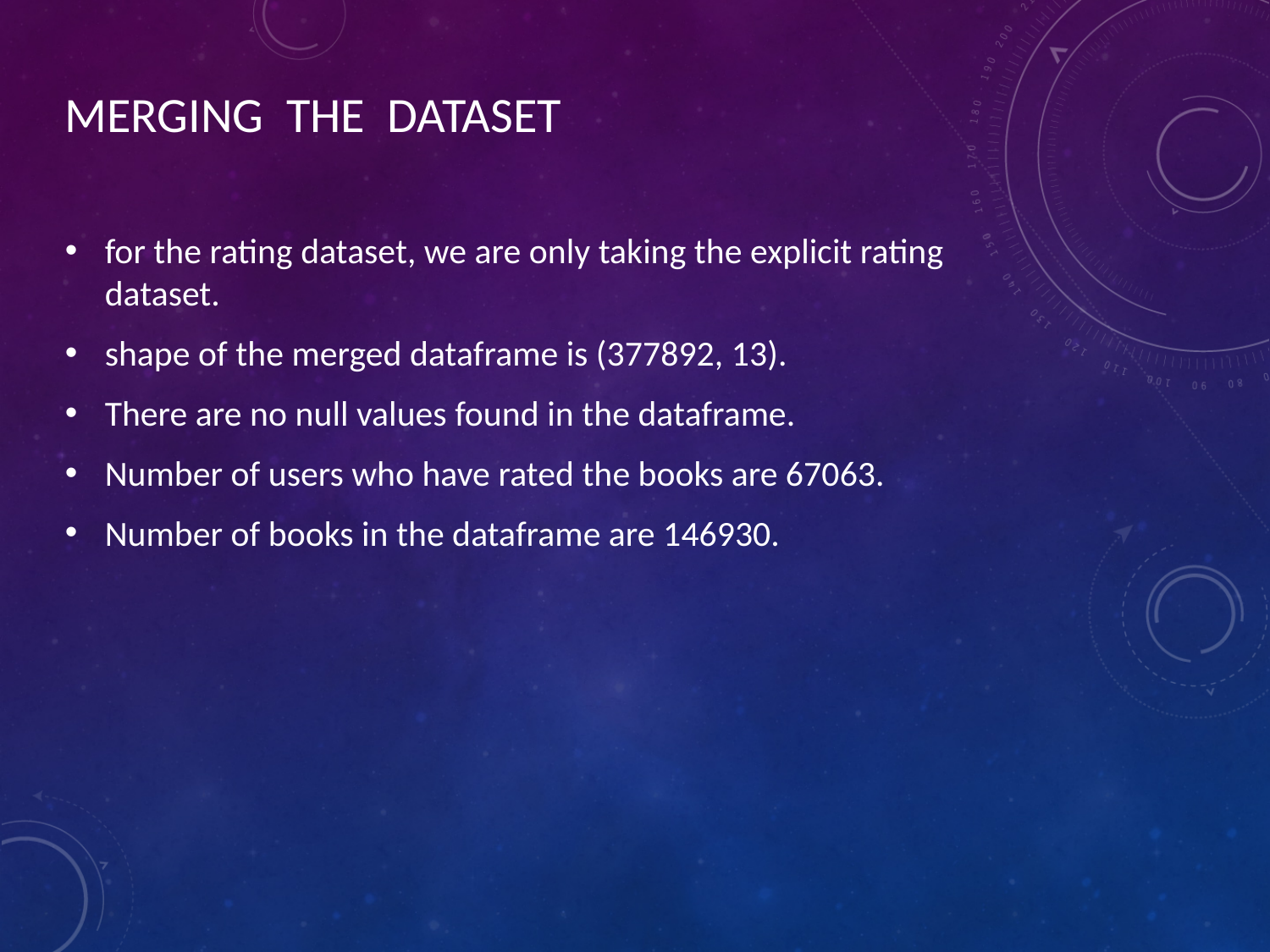

# Merging  the  dataset
for the rating dataset, we are only taking the explicit rating dataset.
shape of the merged dataframe is (377892, 13).
There are no null values found in the dataframe.
Number of users who have rated the books are 67063.
Number of books in the dataframe are 146930.